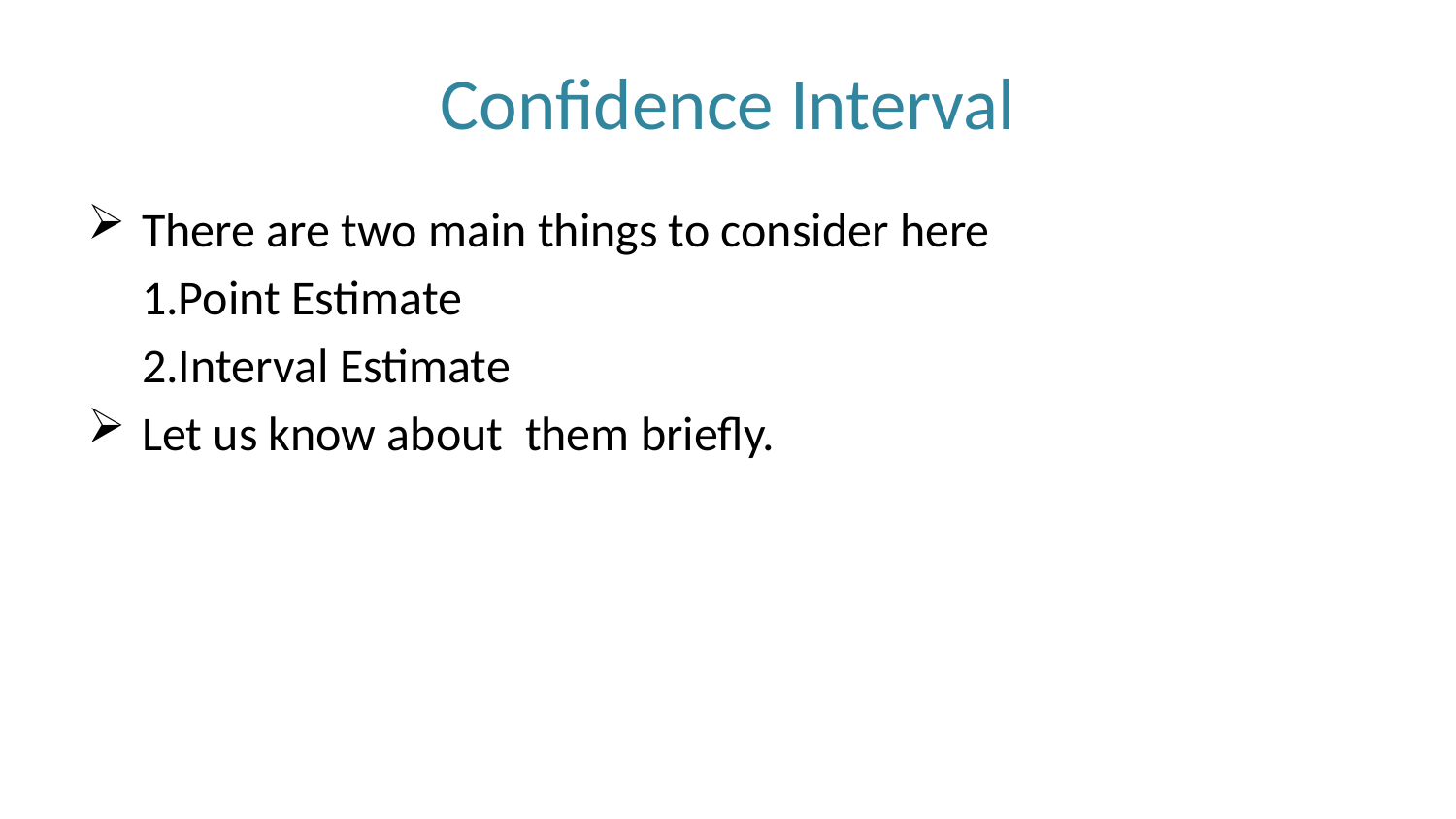

# Confidence Interval
There are two main things to consider here
     1.Point Estimate
     2.Interval Estimate
Let us know about  them briefly.